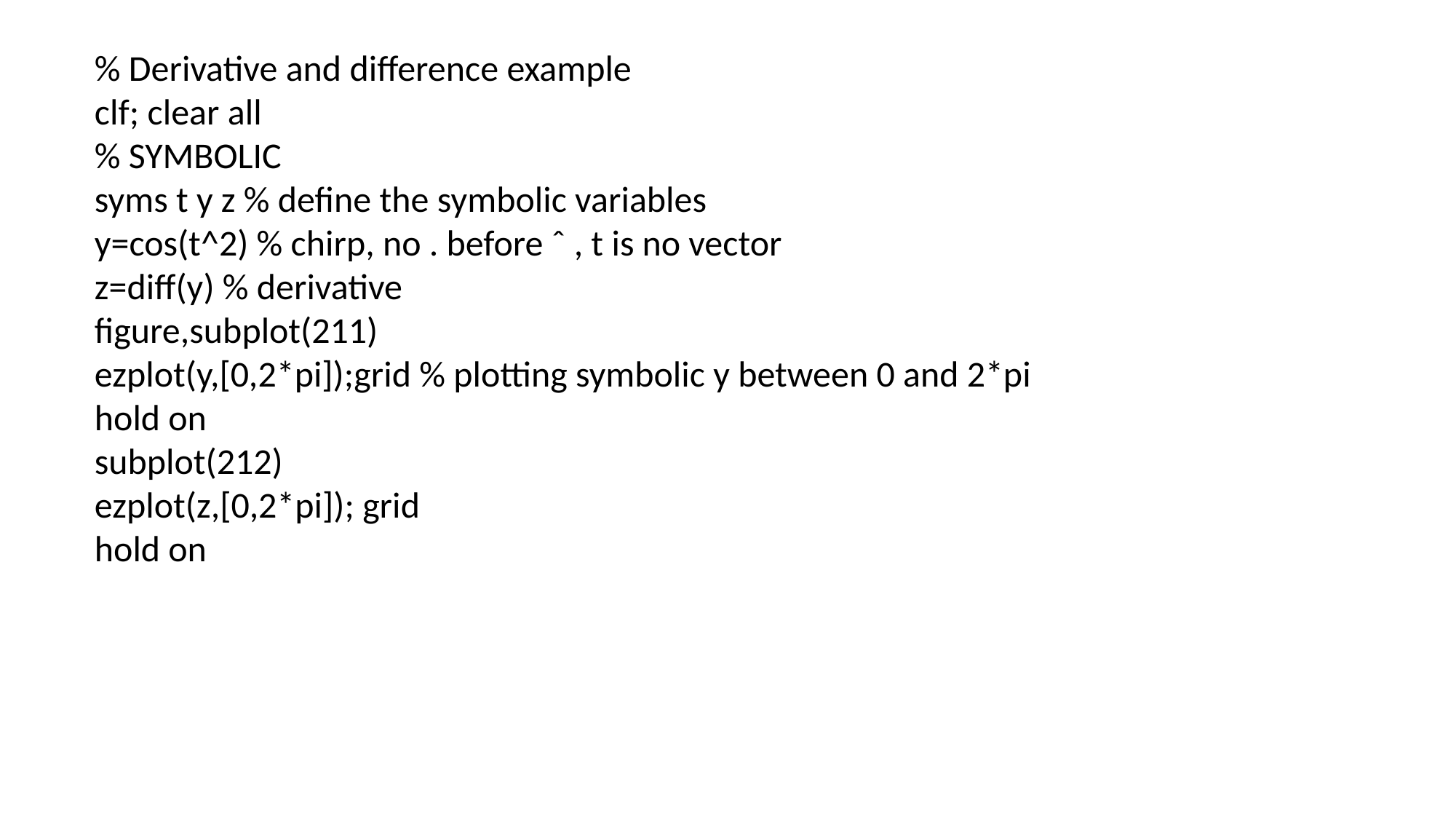

% Derivative and difference example
clf; clear all
% SYMBOLIC
syms t y z % define the symbolic variables
y=cos(t^2) % chirp, no . before ˆ , t is no vector
z=diff(y) % derivative
figure,subplot(211)
ezplot(y,[0,2*pi]);grid % plotting symbolic y between 0 and 2*pi
hold on
subplot(212)
ezplot(z,[0,2*pi]); grid
hold on